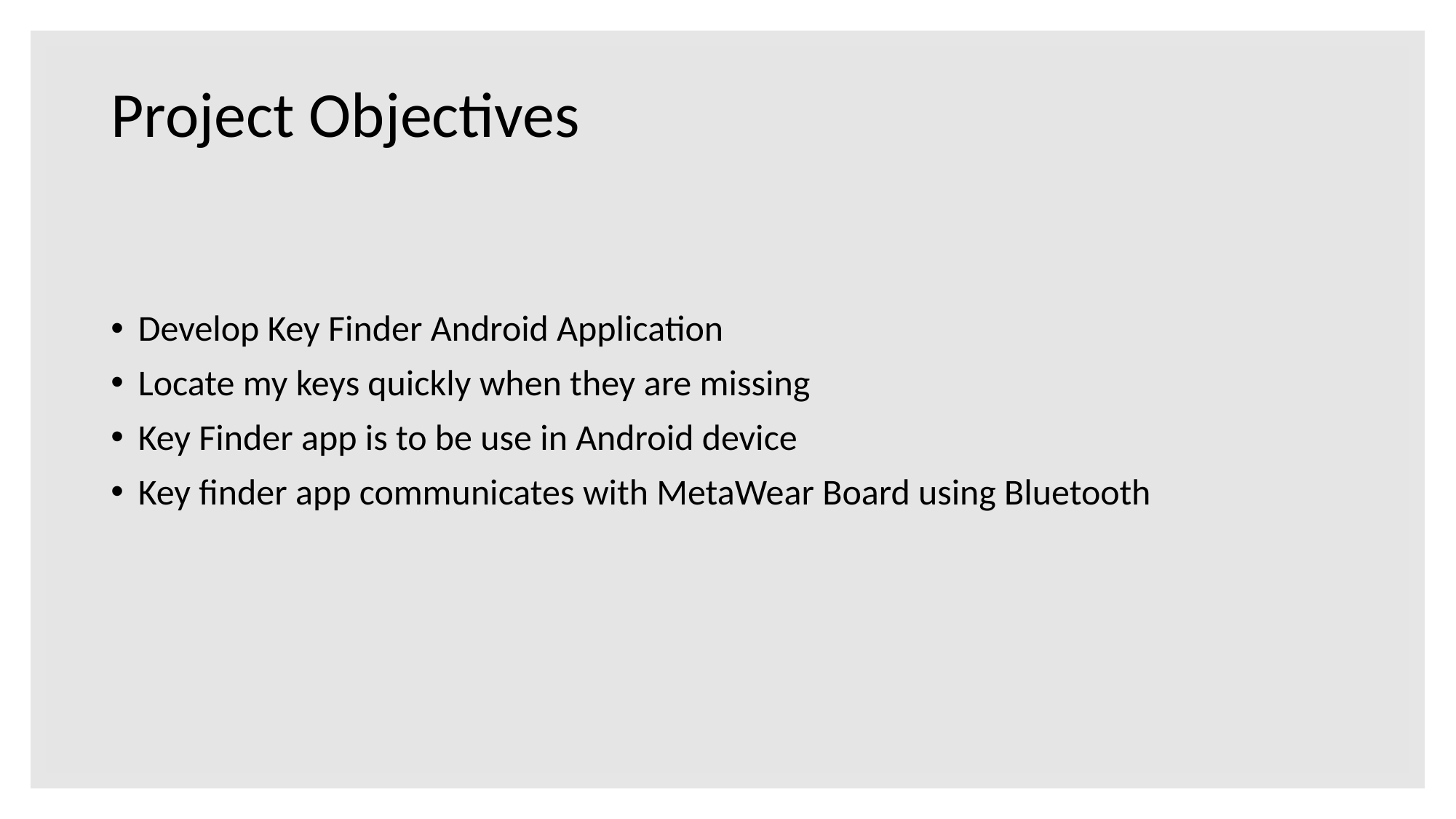

# Project Objectives

Develop Key Finder Android Application
Locate my keys quickly when they are missing
Key Finder app is to be use in Android device
Key finder app communicates with MetaWear Board using Bluetooth